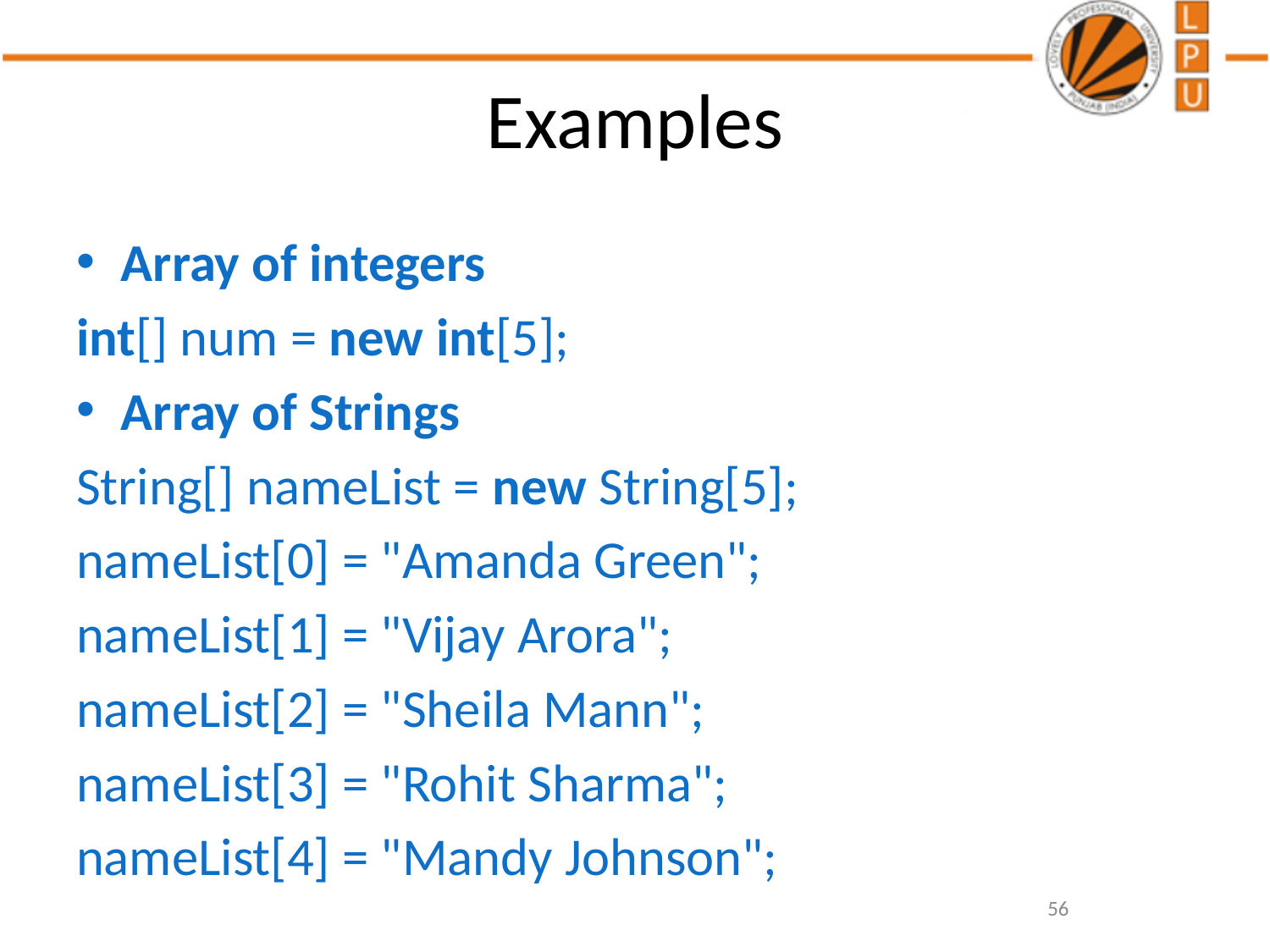

# Examples
Array of integers
int[] num = new int[5];
Array of Strings
String[] nameList = new String[5];
nameList[0] = "Amanda Green";
nameList[1] = "Vijay Arora";
nameList[2] = "Sheila Mann";
nameList[3] = "Rohit Sharma";
nameList[4] = "Mandy Johnson";
56